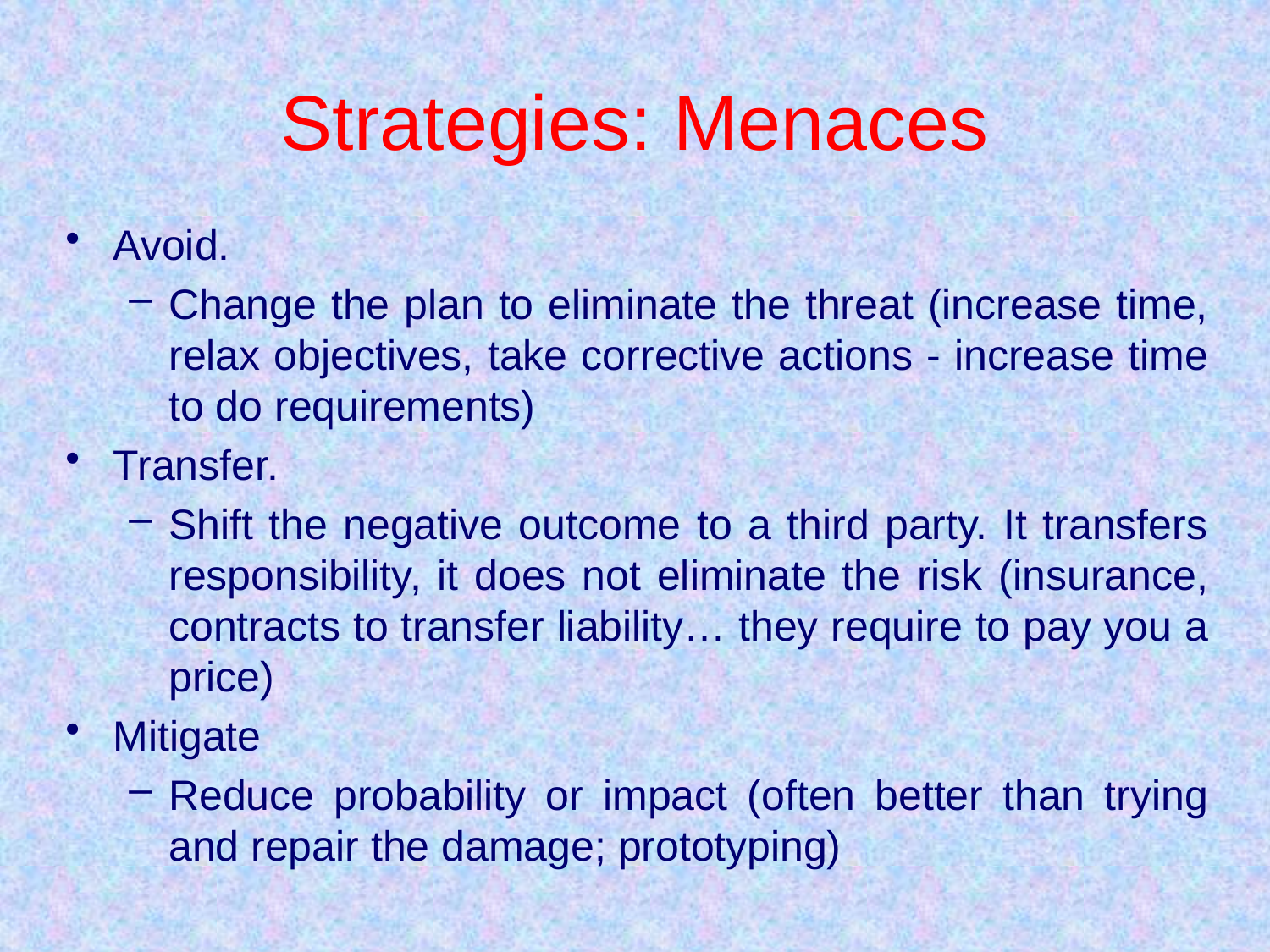

# Strategies: Menaces
Avoid.
Change the plan to eliminate the threat (increase time, relax objectives, take corrective actions - increase time to do requirements)
Transfer.
Shift the negative outcome to a third party. It transfers responsibility, it does not eliminate the risk (insurance, contracts to transfer liability… they require to pay you a price)
Mitigate
Reduce probability or impact (often better than trying and repair the damage; prototyping)